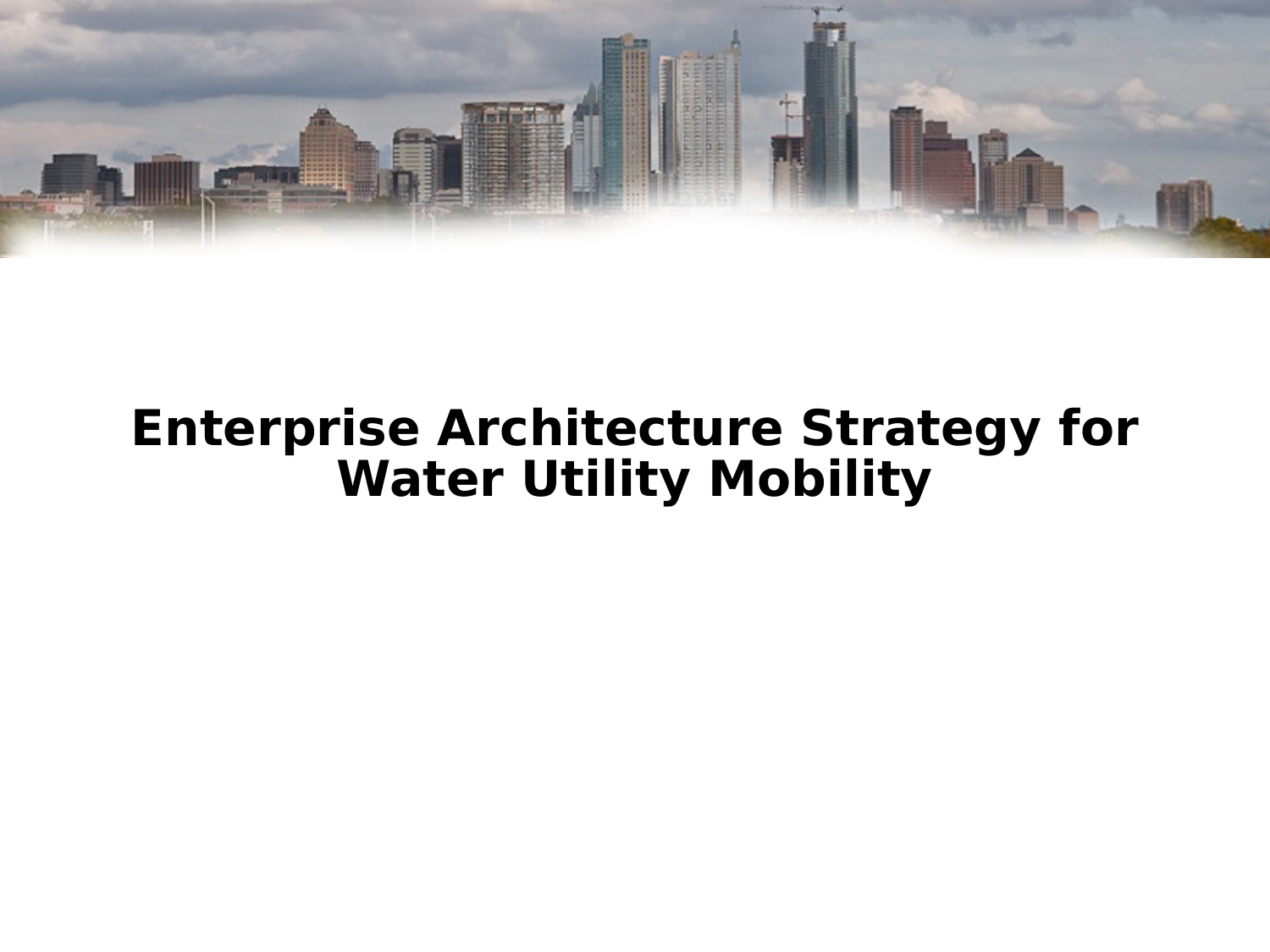

# Enterprise Architecture Strategy for Water Utility Mobility